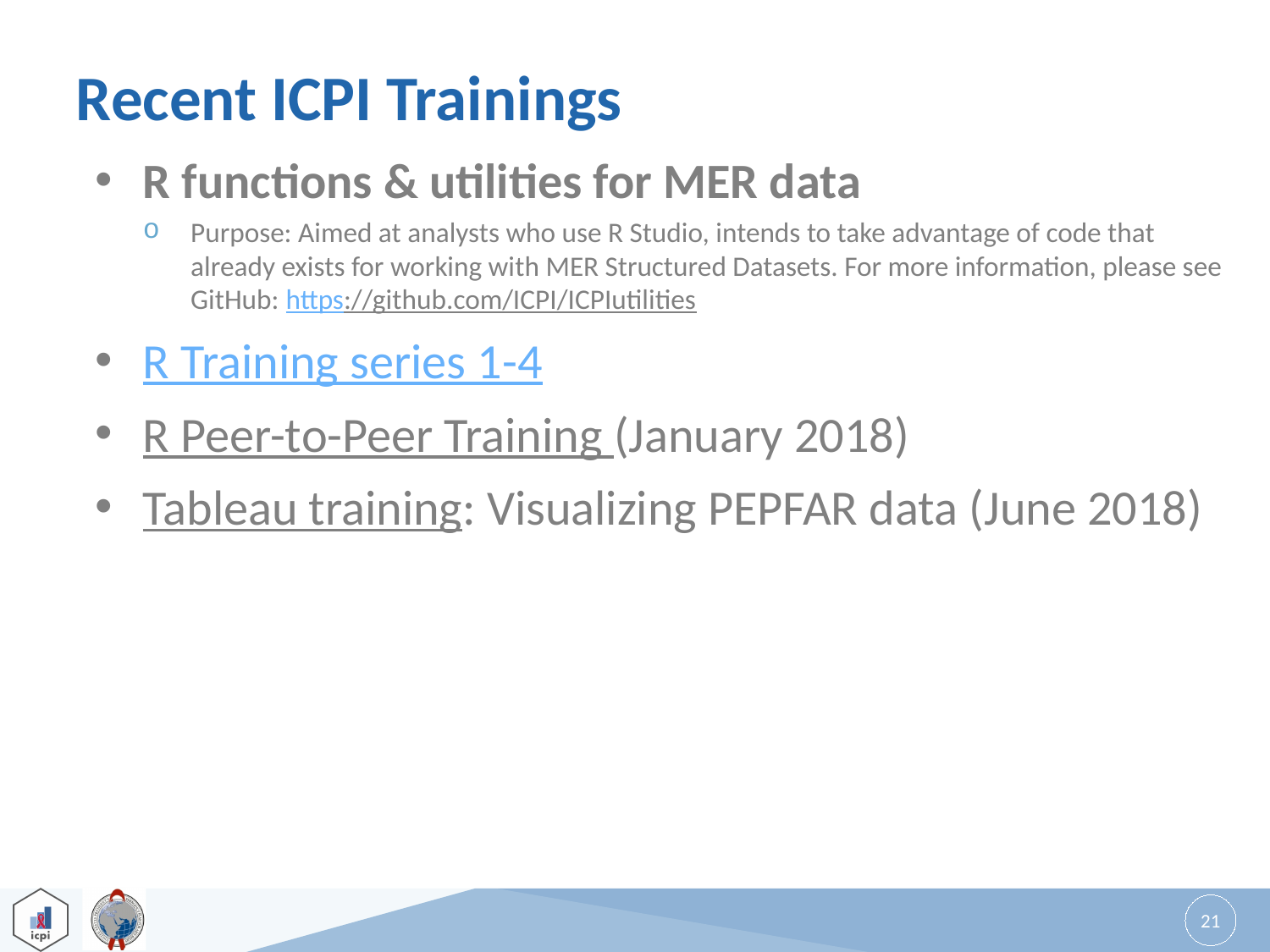

# Recent ICPI Trainings
R functions & utilities for MER data
Purpose: Aimed at analysts who use R Studio, intends to take advantage of code that already exists for working with MER Structured Datasets. For more information, please see GitHub: https://github.com/ICPI/ICPIutilities​
R Training series 1-4
R Peer-to-Peer Training (January 2018)
Tableau training: Visualizing PEPFAR data (June 2018)

21